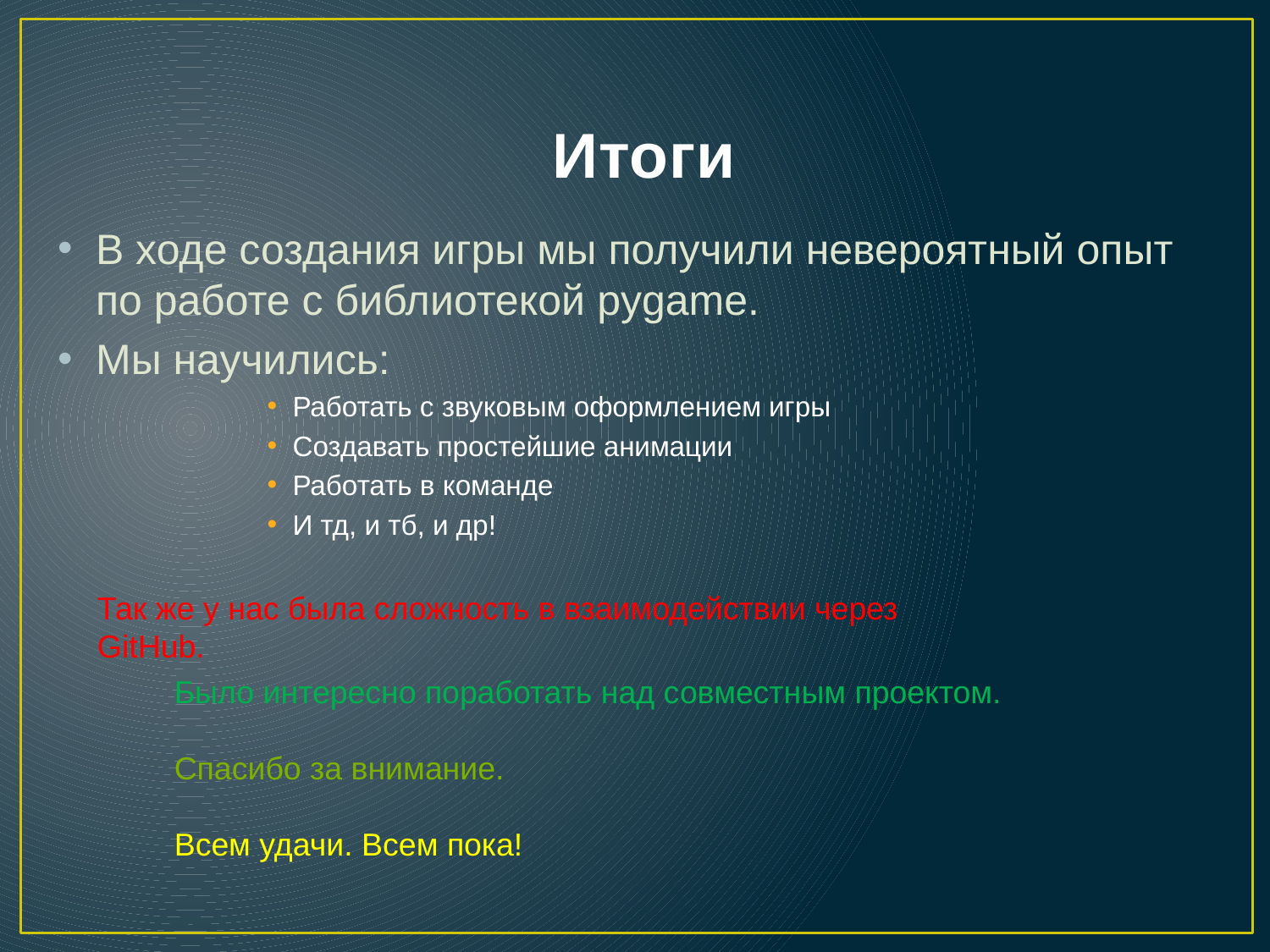

# Итоги
В ходе создания игры мы получили невероятный опыт по работе с библиотекой pygame.
Мы научились:
Работать с звуковым оформлением игры
Создавать простейшие анимации
Работать в команде
И тд, и тб, и др!

Так же у нас была сложность в взаимодействии через GitHub.
Было интересно поработать над совместным проектом.

Спасибо за внимание.

Всем удачи. Всем пока!